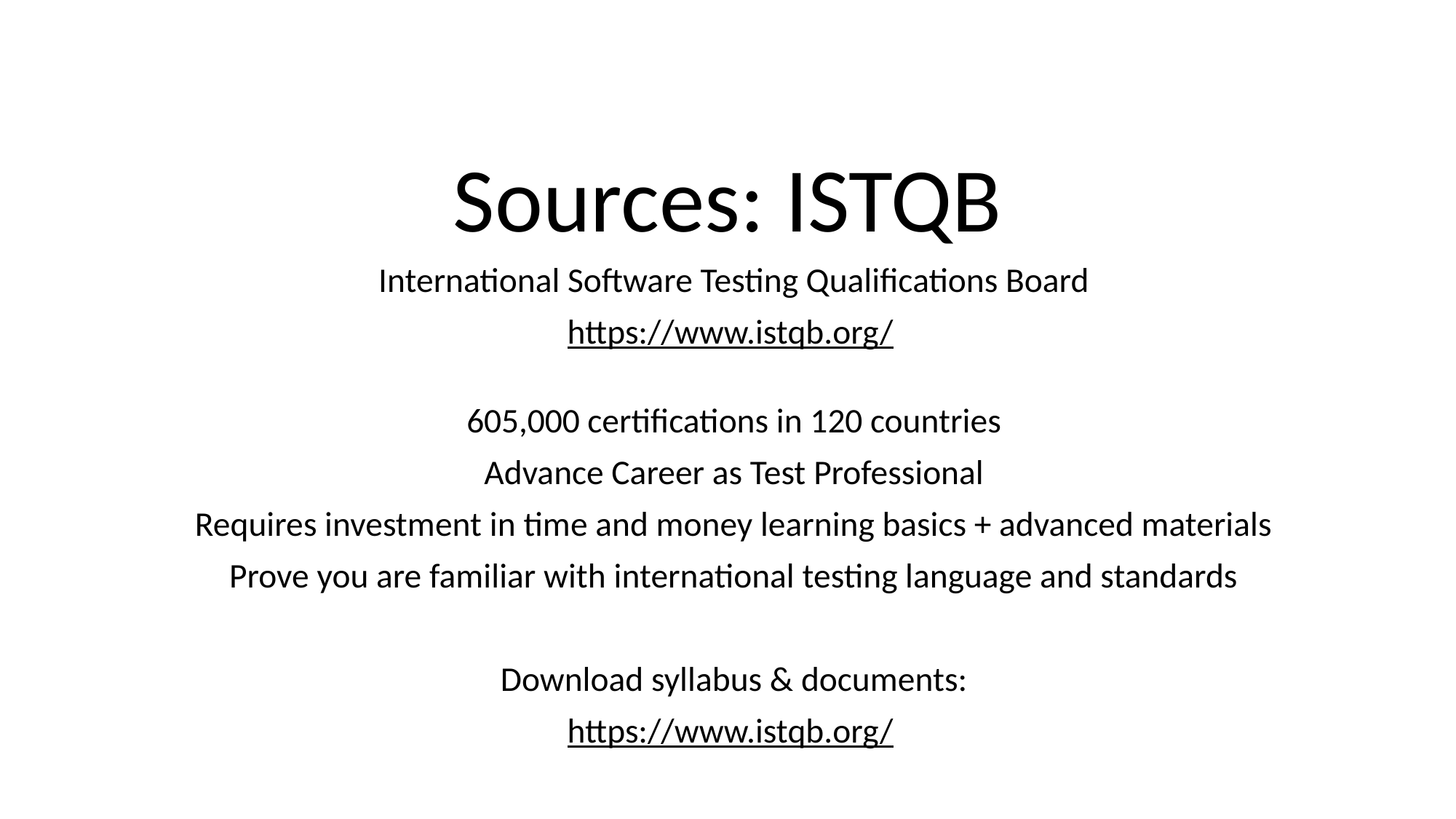

# Sources: ISTQB
International Software Testing Qualifications Board
https://www.istqb.org/
605,000 certifications in 120 countries
Advance Career as Test Professional
Requires investment in time and money learning basics + advanced materials
Prove you are familiar with international testing language and standards

Download syllabus & documents:
https://www.istqb.org/